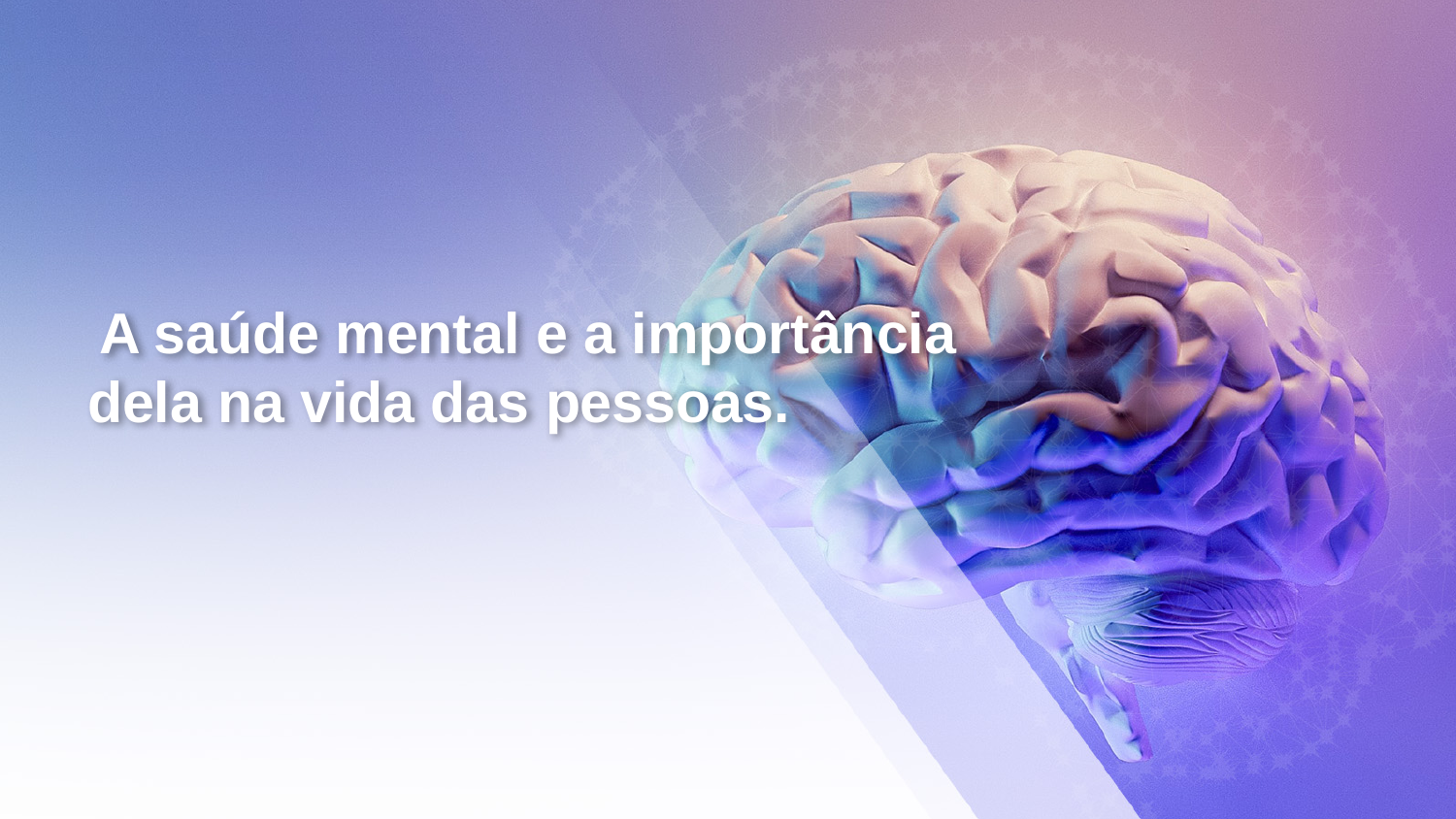

# A saúde mental e a importância dela na vida das pessoas.